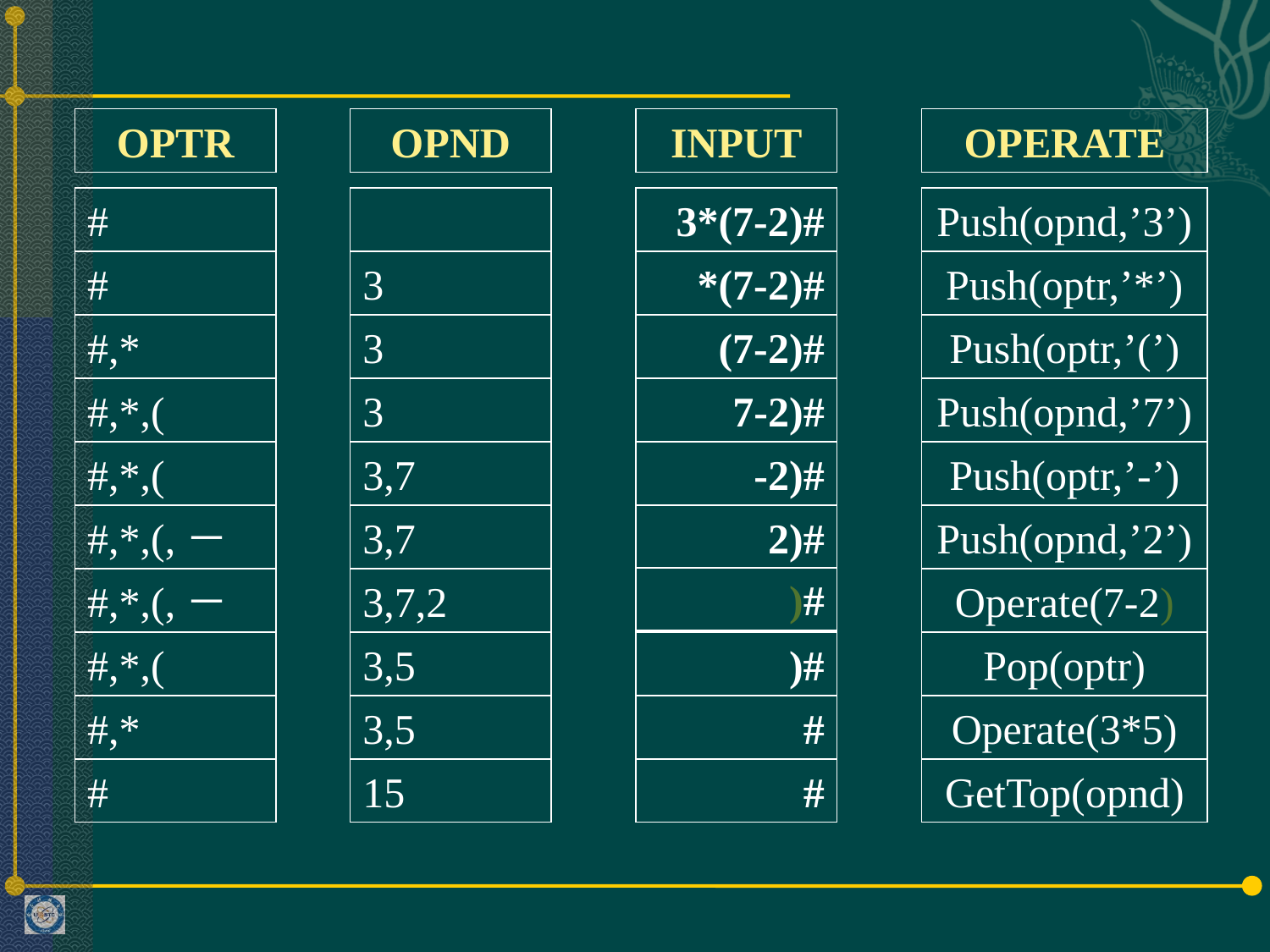

OPTR
OPND
INPUT
OPERATE
#

3*(7-2)#
Push(opnd,’3’)
#
3
*(7-2)#
Push(optr,’*’)
#,*
3
(7-2)#
Push(optr,’(’)
#,*,(
3
7-2)#
Push(opnd,’7’)
#,*,(
3,7
-2)#
Push(optr,’-’)
#,*,(,－
3,7
2)#
Push(opnd,’2’)
)#
#,*,(,－
3,7,2
Operate(7-2)
#,*,(
3,5
)#
Pop(optr)
#,*
3,5
#
Operate(3*5)
#
15
#
GetTop(opnd)